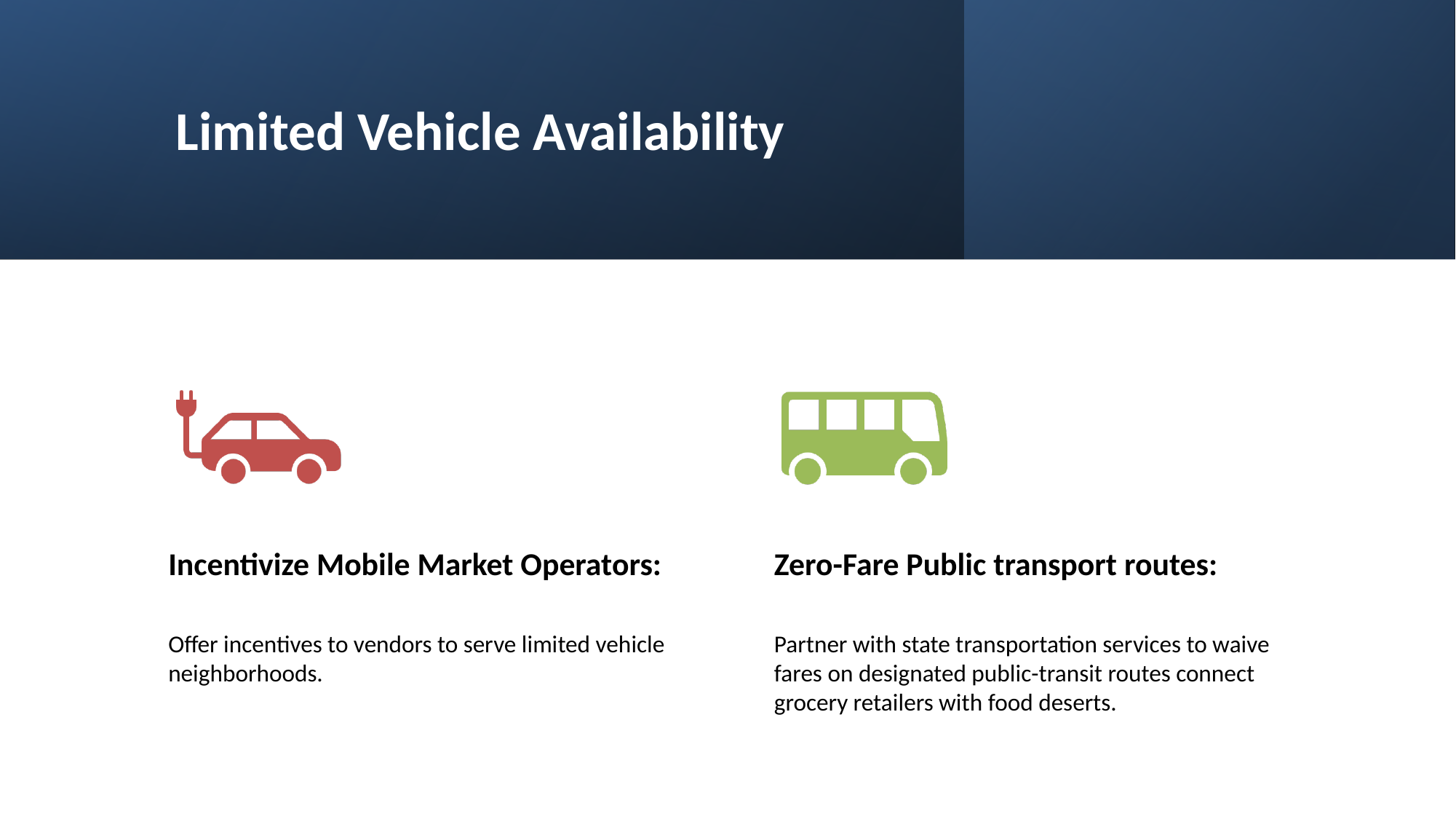

# Limited Vehicle Availability
Incentivize Mobile Market Operators:
Offer incentives to vendors to serve limited vehicle neighborhoods.
Zero-Fare Public transport routes:
Partner with state transportation services to waive fares on designated public-transit routes connect grocery retailers with food deserts.